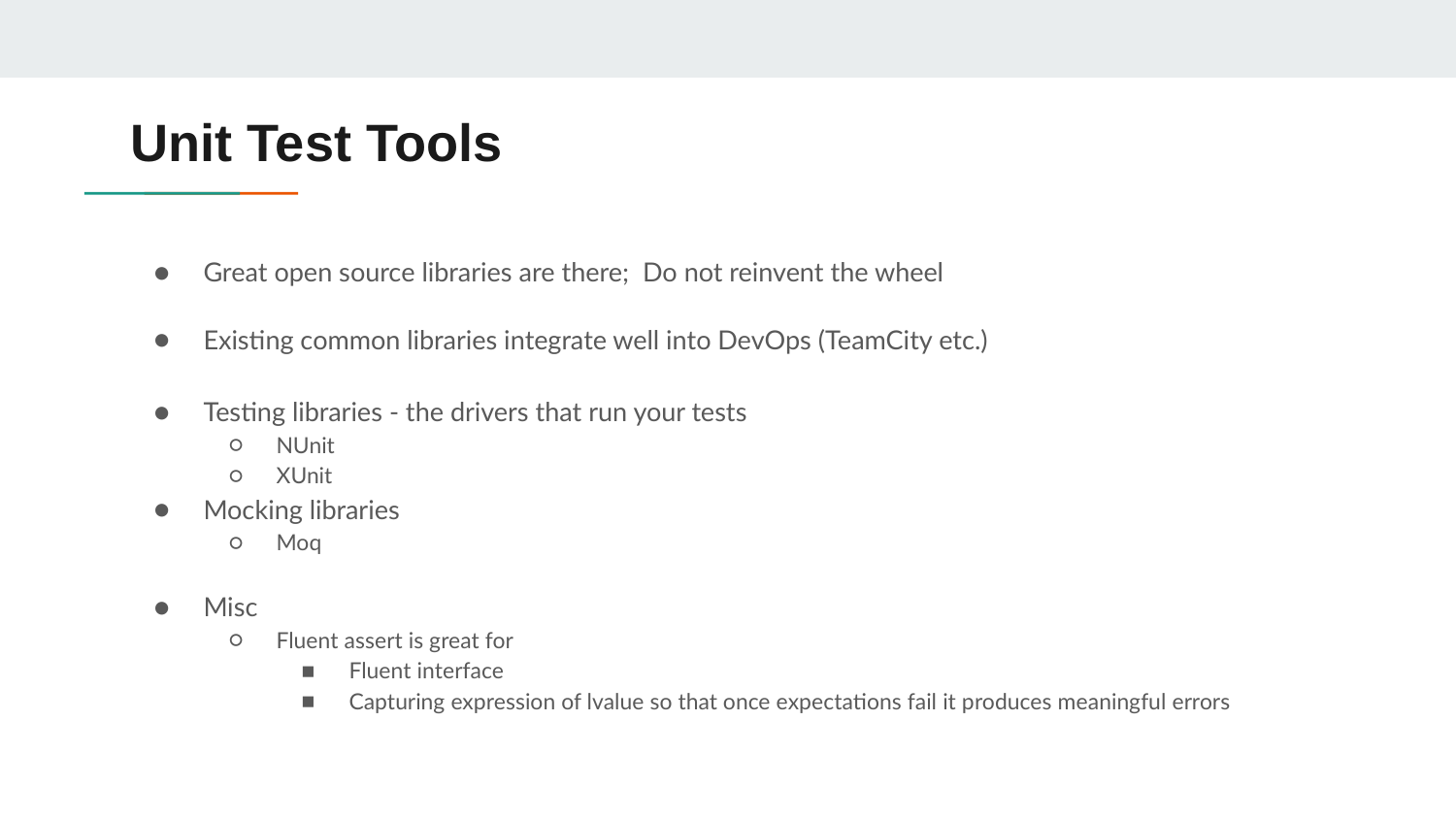

# Unit Test Tools
Great open source libraries are there;  Do not reinvent the wheel
Existing common libraries integrate well into DevOps (TeamCity etc.)
Testing libraries - the drivers that run your tests
NUnit
XUnit
Mocking libraries
Moq
Misc
Fluent assert is great for
Fluent interface
Capturing expression of lvalue so that once expectations fail it produces meaningful errors